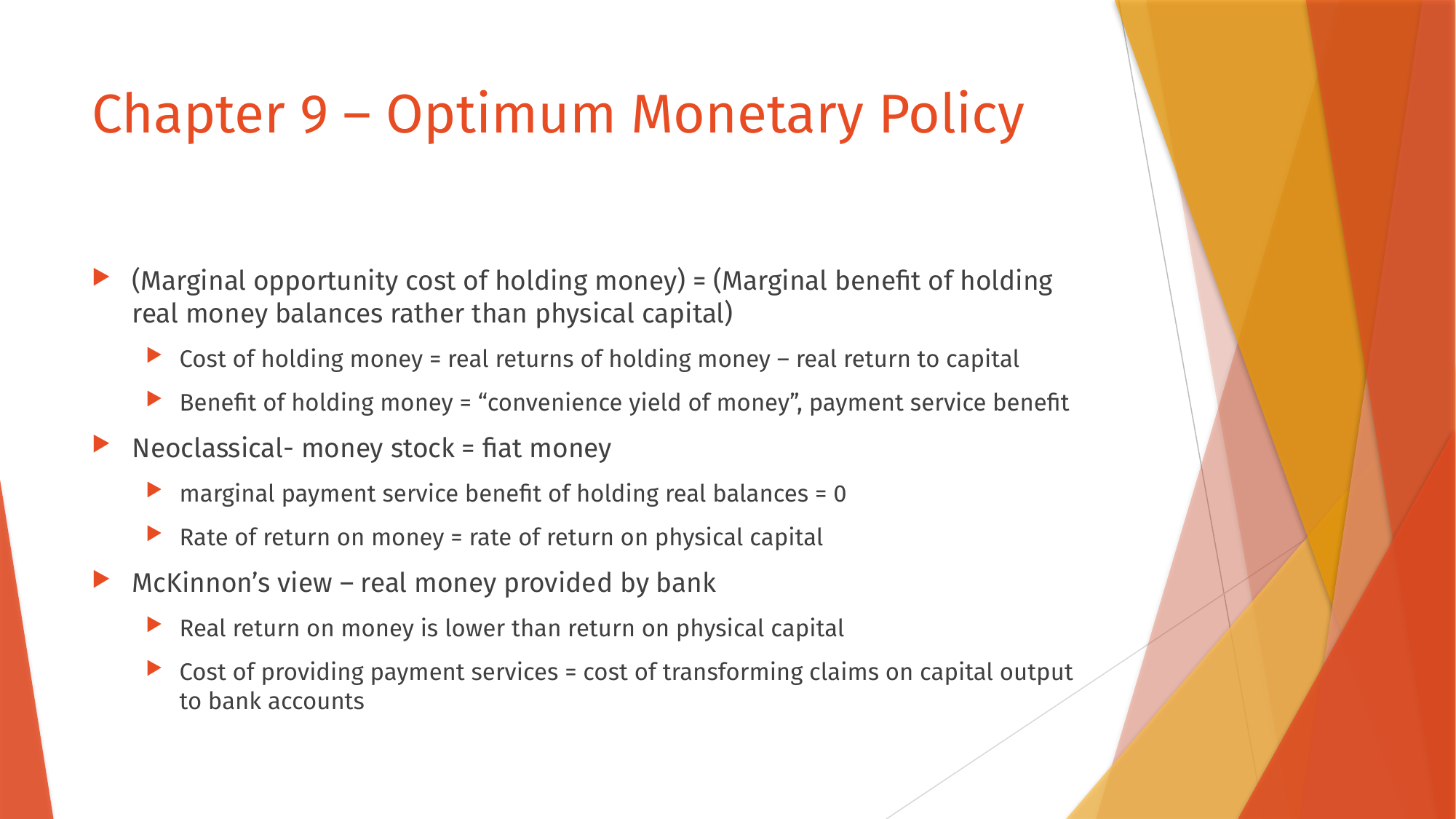

# Chapter 9 – Optimum Monetary Policy
(Marginal opportunity cost of holding money) = (Marginal benefit of holding real money balances rather than physical capital)
Cost of holding money = real returns of holding money – real return to capital
Benefit of holding money = “convenience yield of money”, payment service benefit
Neoclassical- money stock = fiat money
marginal payment service benefit of holding real balances = 0
Rate of return on money = rate of return on physical capital
McKinnon’s view – real money provided by bank
Real return on money is lower than return on physical capital
Cost of providing payment services = cost of transforming claims on capital output to bank accounts